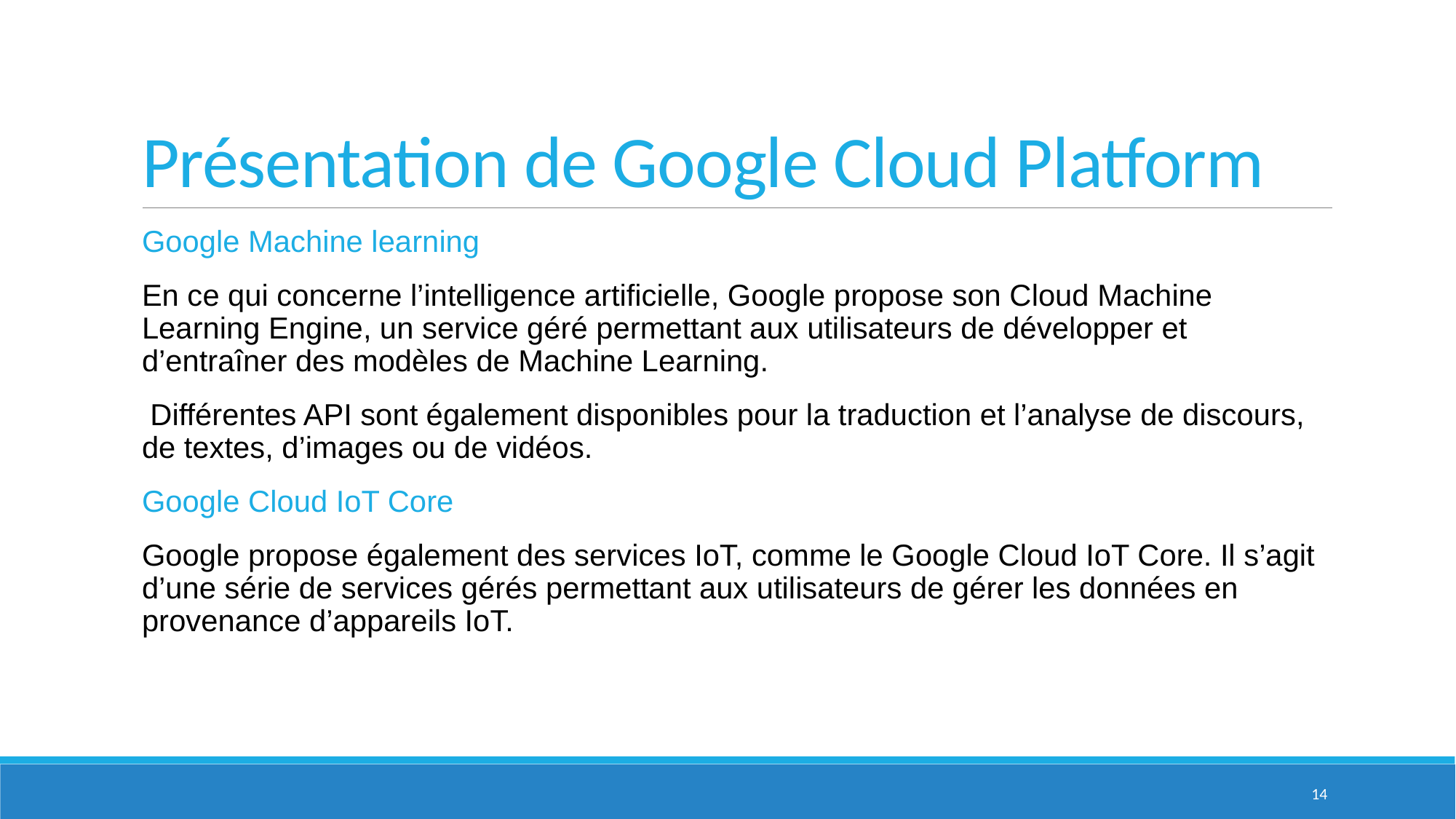

# Présentation de Google Cloud Platform
Google Machine learning
En ce qui concerne l’intelligence artificielle, Google propose son Cloud Machine Learning Engine, un service géré permettant aux utilisateurs de développer et d’entraîner des modèles de Machine Learning.
 Différentes API sont également disponibles pour la traduction et l’analyse de discours, de textes, d’images ou de vidéos.
Google Cloud IoT Core
Google propose également des services IoT, comme le Google Cloud IoT Core. Il s’agit d’une série de services gérés permettant aux utilisateurs de gérer les données en provenance d’appareils IoT.
14